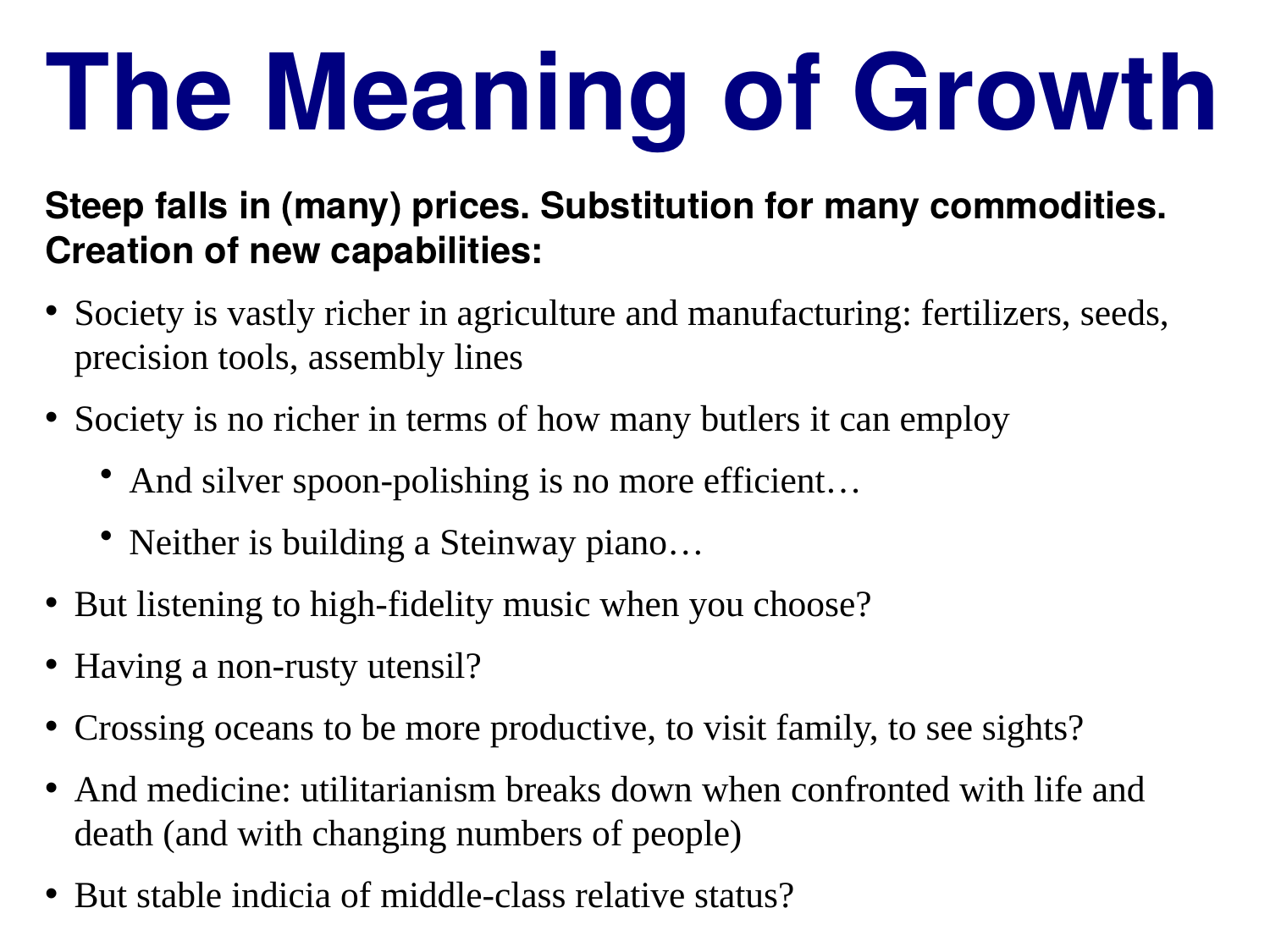

The Meaning of Growth
Steep falls in (many) prices. Substitution for many commodities. Creation of new capabilities:
Society is vastly richer in agriculture and manufacturing: fertilizers, seeds, precision tools, assembly lines
Society is no richer in terms of how many butlers it can employ
And silver spoon-polishing is no more efficient…
Neither is building a Steinway piano…
But listening to high-fidelity music when you choose?
Having a non-rusty utensil?
Crossing oceans to be more productive, to visit family, to see sights?
And medicine: utilitarianism breaks down when confronted with life and death (and with changing numbers of people)
But stable indicia of middle-class relative status?